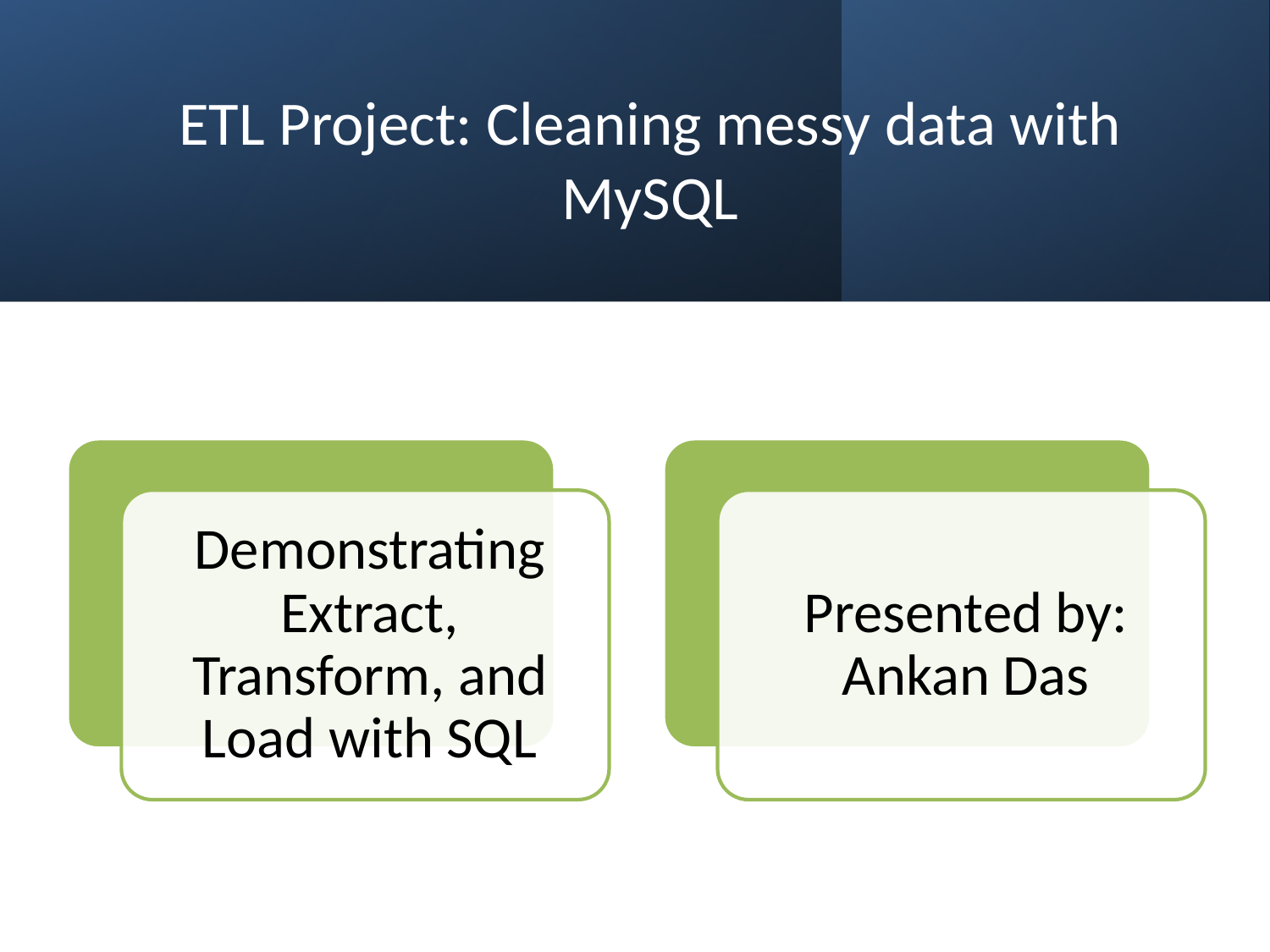

# ETL Project: Cleaning messy data with MySQL
Demonstrating Extract, Transform, and Load with SQL
Presented by: Ankan Das